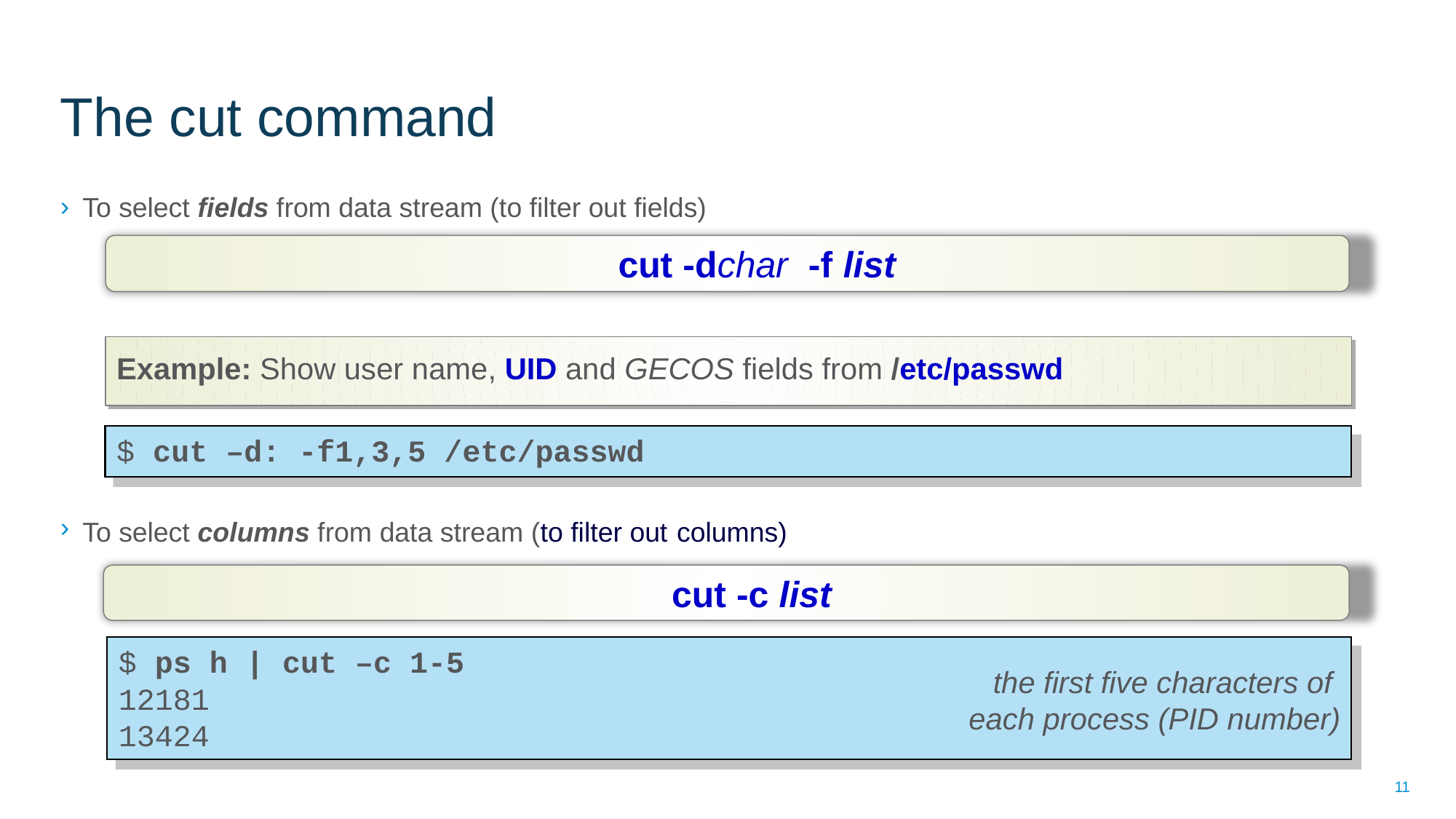

# The cut command
To select fields from data stream (to filter out fields)

To select columns from data stream (to filter out columns)
	cut -dchar  -f list
Example: Show user name, UID and GECOS fields from /etc/passwd
$ cut –d: -f1,3,5 /etc/passwd
	cut -c list
$ ps h | cut –c 1-5
12181
13424
the first five characters of
each process (PID number)